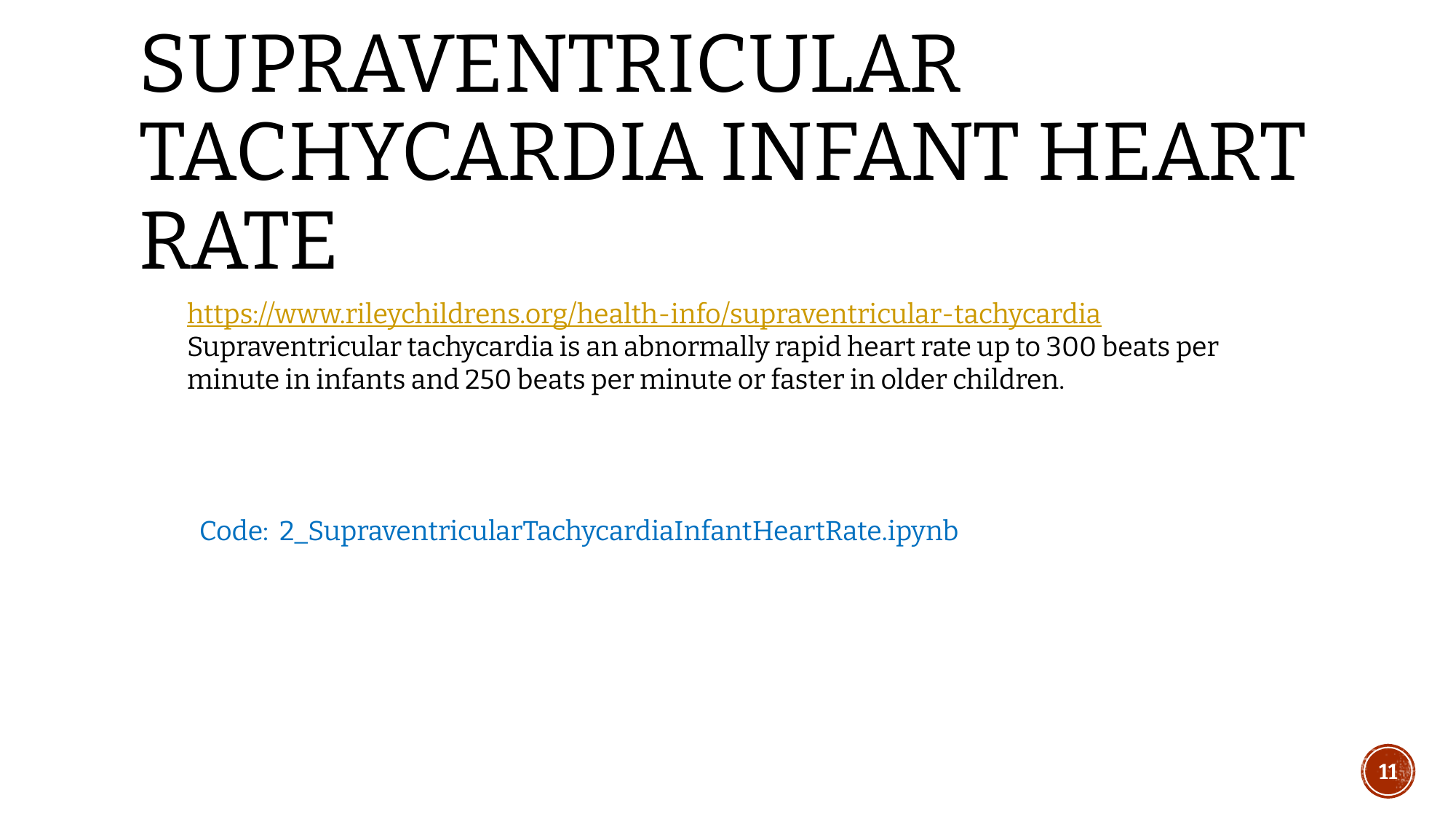

# Supraventricular tachycardia infant heart rate
https://www.rileychildrens.org/health-info/supraventricular-tachycardia
Supraventricular tachycardia is an abnormally rapid heart rate up to 300 beats per minute in infants and 250 beats per minute or faster in older children.

Code:  2_SupraventricularTachycardiaInfantHeartRate.ipynb
11